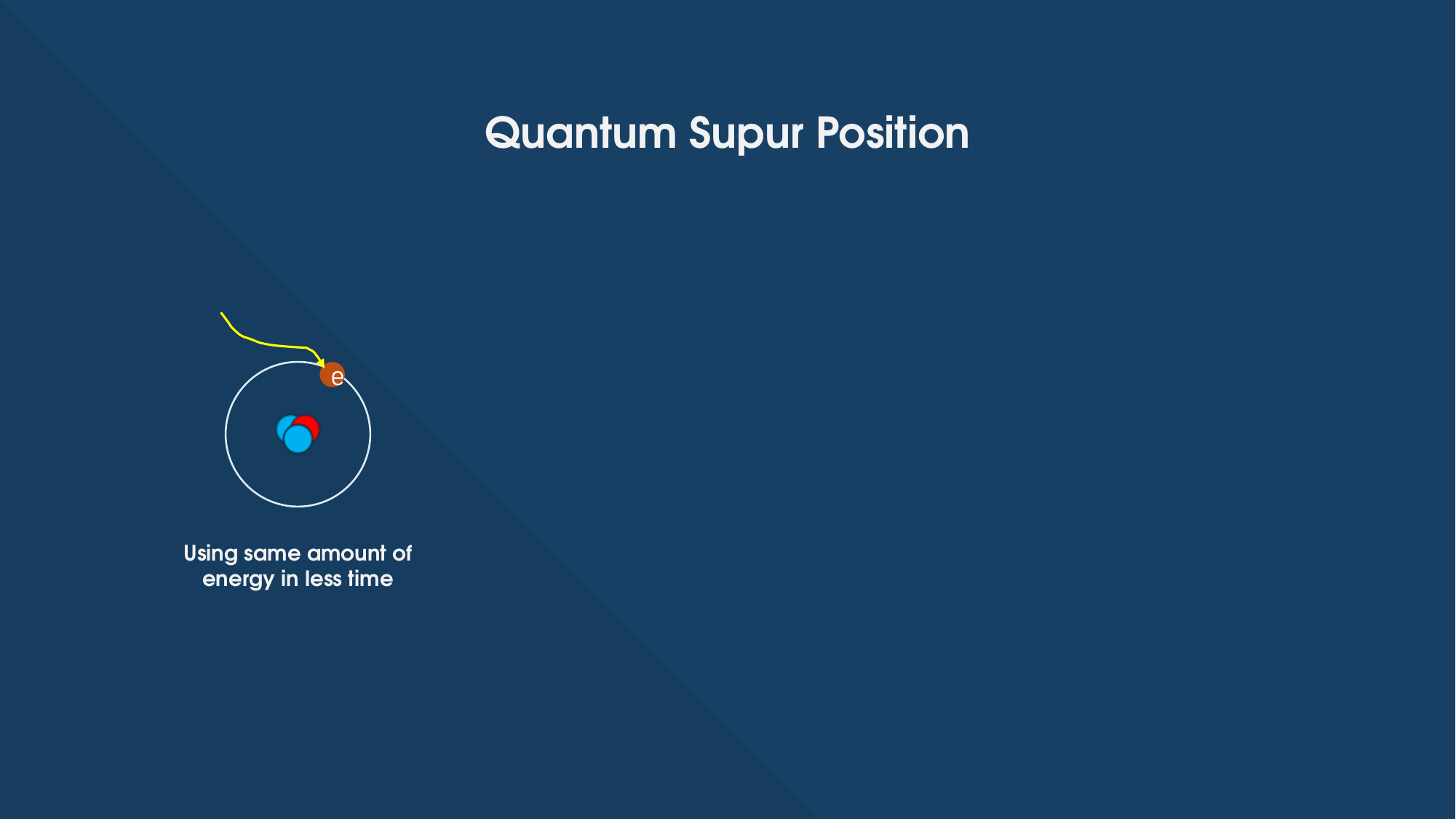

Quantum Supur Position

e

Using same amount of energy in less time